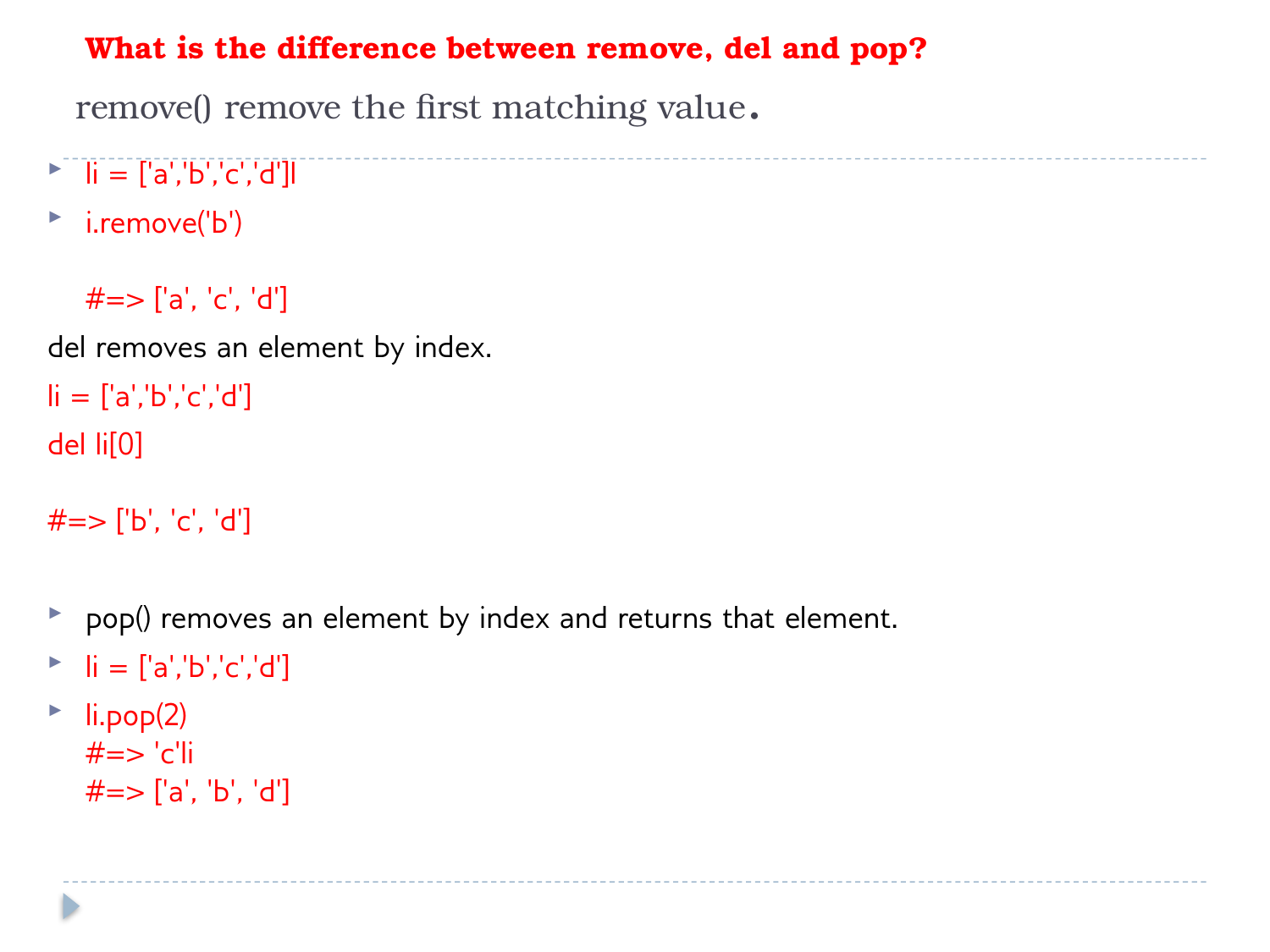

# What is the difference between remove, del and pop? remove() remove the first matching value.
li = ['a','b','c','d']l
i.remove('b')
#=> ['a', 'c', 'd']
del removes an element by index.
li = ['a','b','c','d']
del li[0]
#=> ['b', 'c', 'd']

pop() removes an element by index and returns that element.
li = ['a','b','c','d']
li.pop(2)
#=> 'c'li
#=> ['a', 'b', 'd']